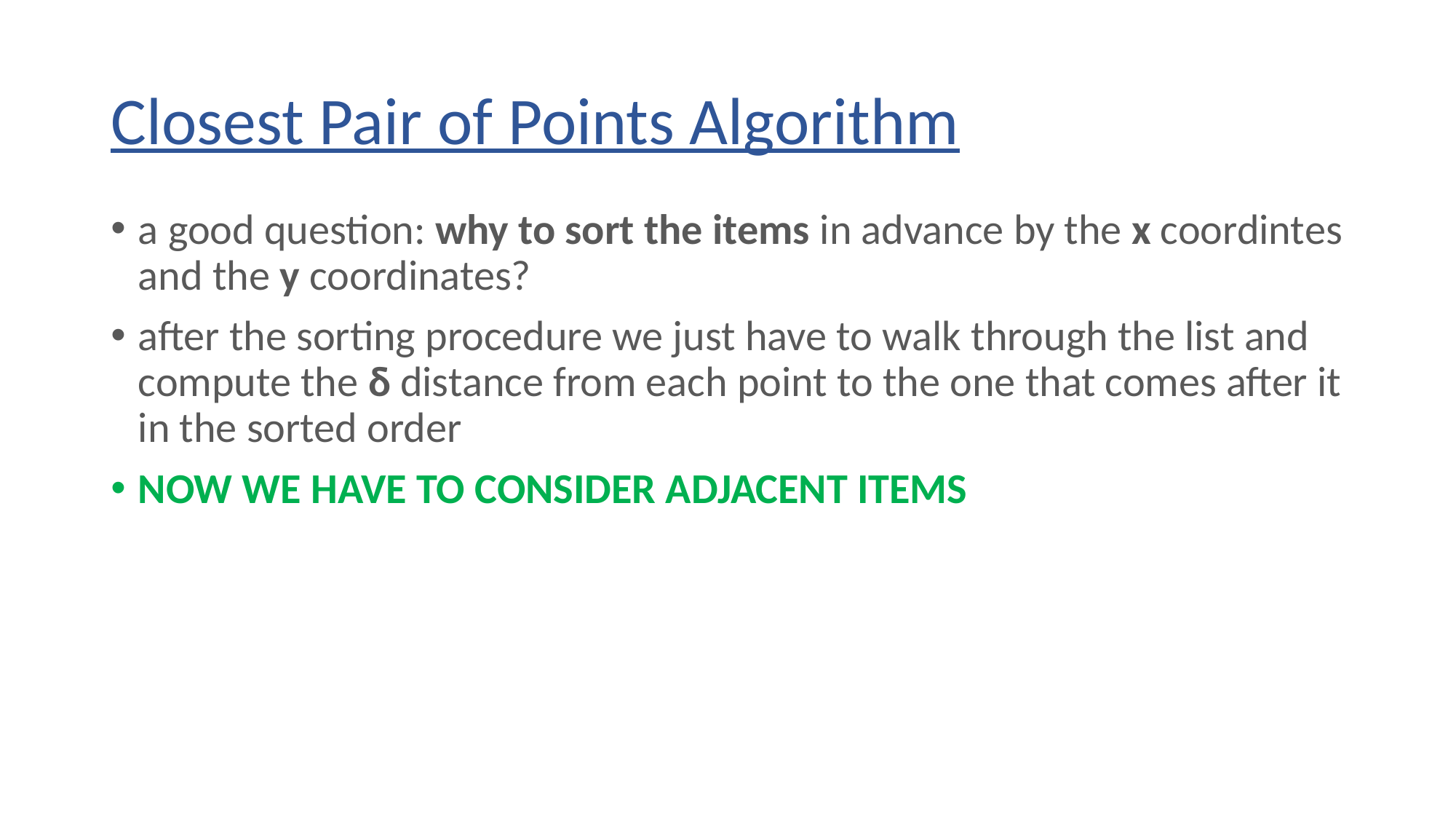

# Closest Pair of Points Algorithm
a good question: why to sort the items in advance by the x coordintes and the y coordinates?
after the sorting procedure we just have to walk through the list and compute the δ distance from each point to the one that comes after it in the sorted order
NOW WE HAVE TO CONSIDER ADJACENT ITEMS